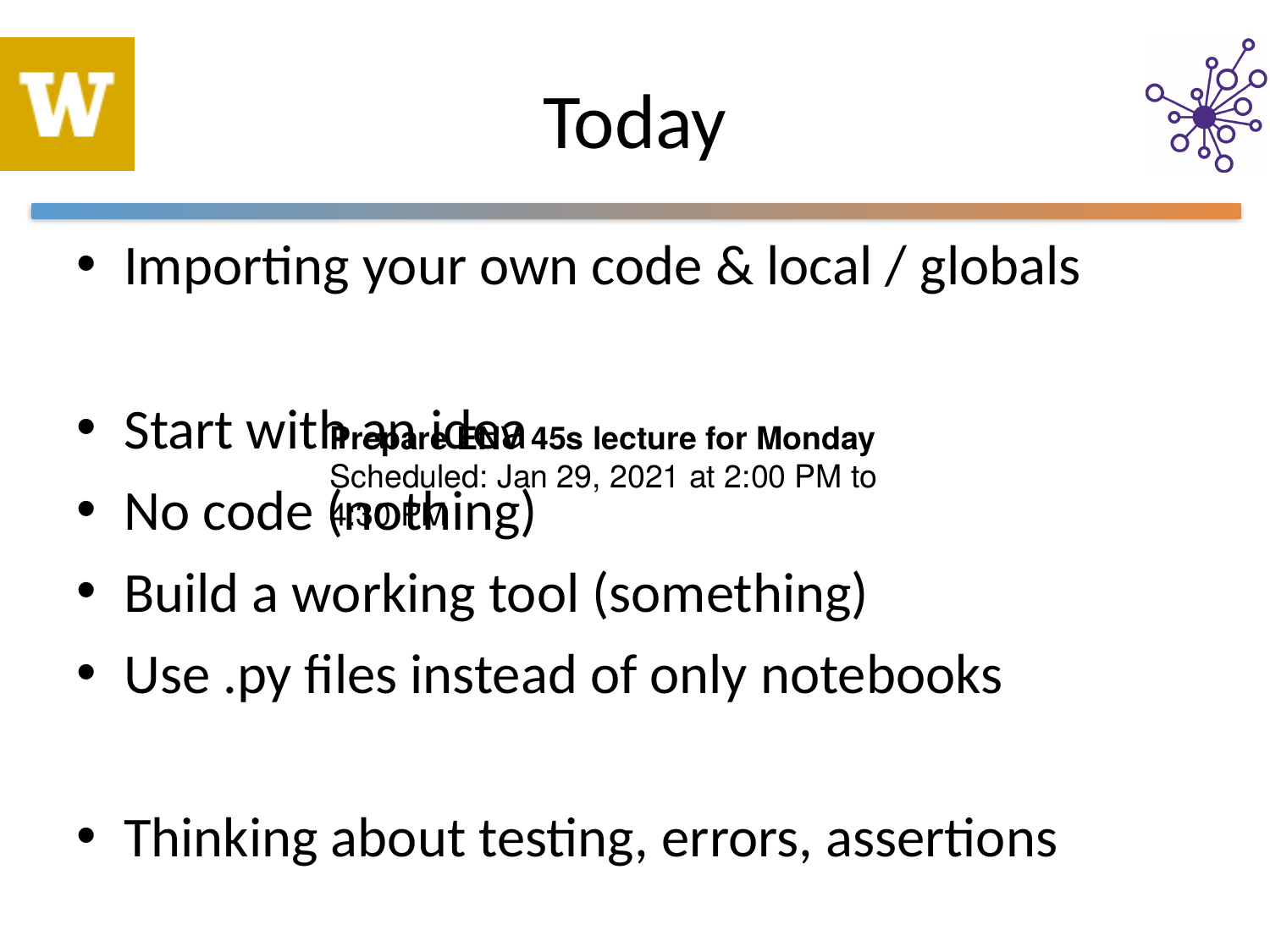

# Today
Importing your own code & local / globals

Start with an idea
No code (nothing)
Build a working tool (something)
Use .py files instead of only notebooks

Thinking about testing, errors, assertions
Prepare ENV 45s lecture for Monday
Scheduled: Jan 29, 2021 at 2:00 PM to 4:30 PM